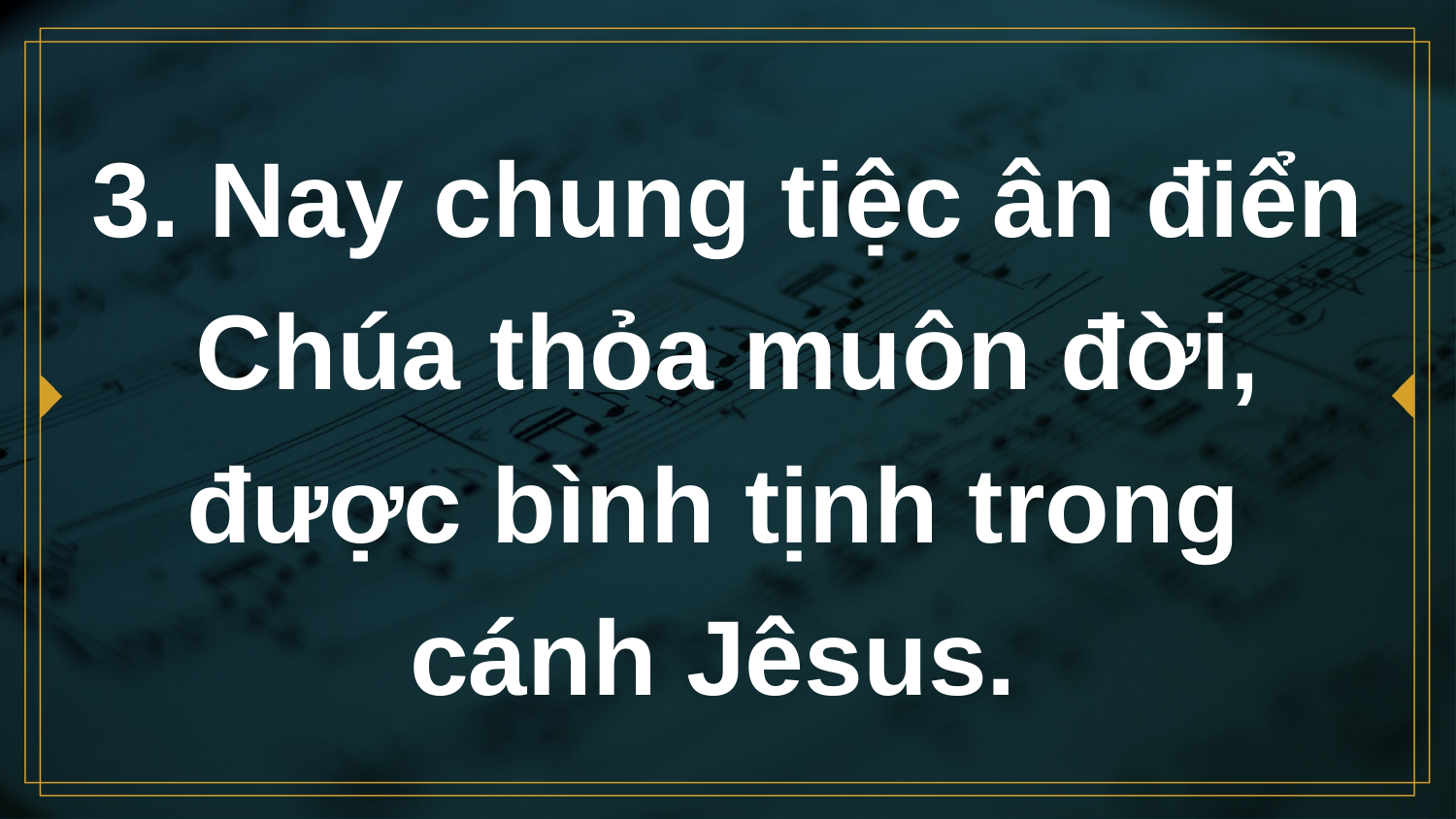

# 3. Nay chung tiệc ân điển Chúa thỏa muôn đời, được bình tịnh trong cánh Jêsus.